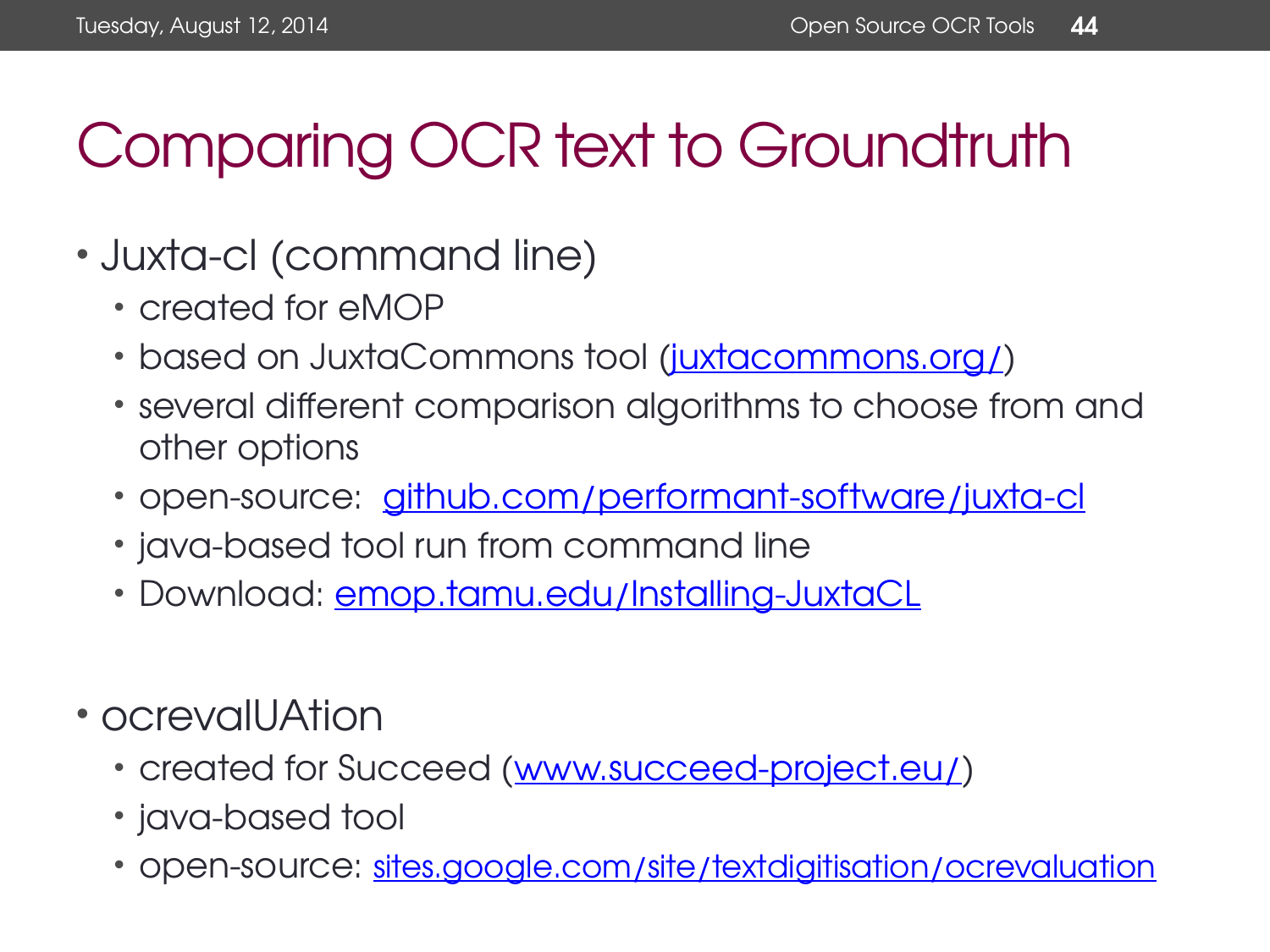

Tuesday, August 12, 2014
Open Source OCR Tools
44
# Comparing OCR text to Groundtruth
Juxta-cl (command line)
created for eMOP
based on JuxtaCommons tool (juxtacommons.org/)
several different comparison algorithms to choose from and other options
open-source:  github.com/performant-software/juxta-cl
java-based tool run from command line
Download: emop.tamu.edu/Installing-JuxtaCL

ocrevalUAtion
created for Succeed (www.succeed-project.eu/)
java-based tool
open-source: sites.google.com/site/textdigitisation/ocrevaluation